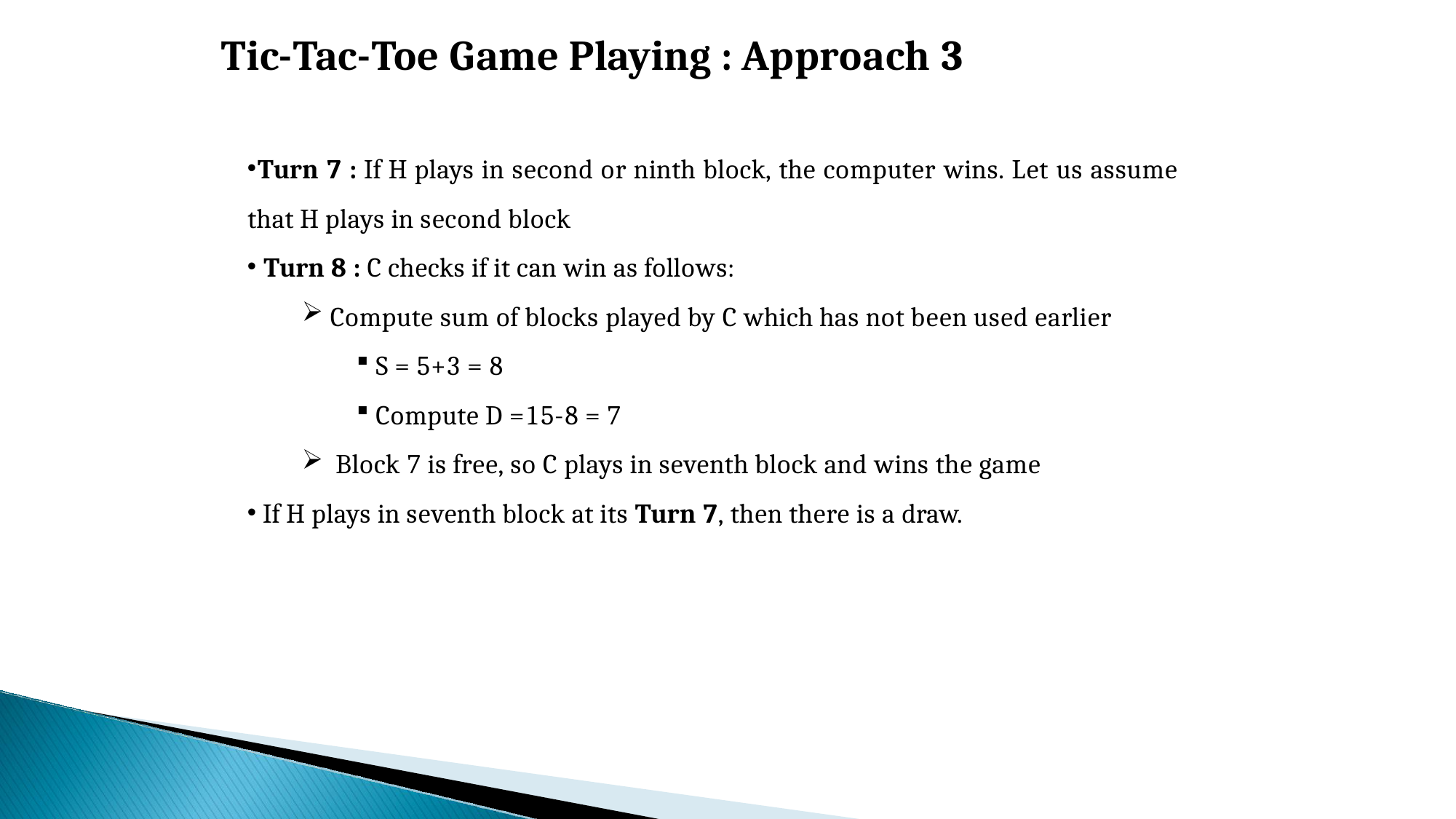

# Tic-Tac-Toe Game Playing : Approach 3
Turn 7 : If H plays in second or ninth block, the computer wins. Let us assume
that H plays in second block
Turn 8 : C checks if it can win as follows:
Compute sum of blocks played by C which has not been used earlier
S = 5+3 = 8
Compute D =15-8 = 7
Block 7 is free, so C plays in seventh block and wins the game
If H plays in seventh block at its Turn 7, then there is a draw.
67